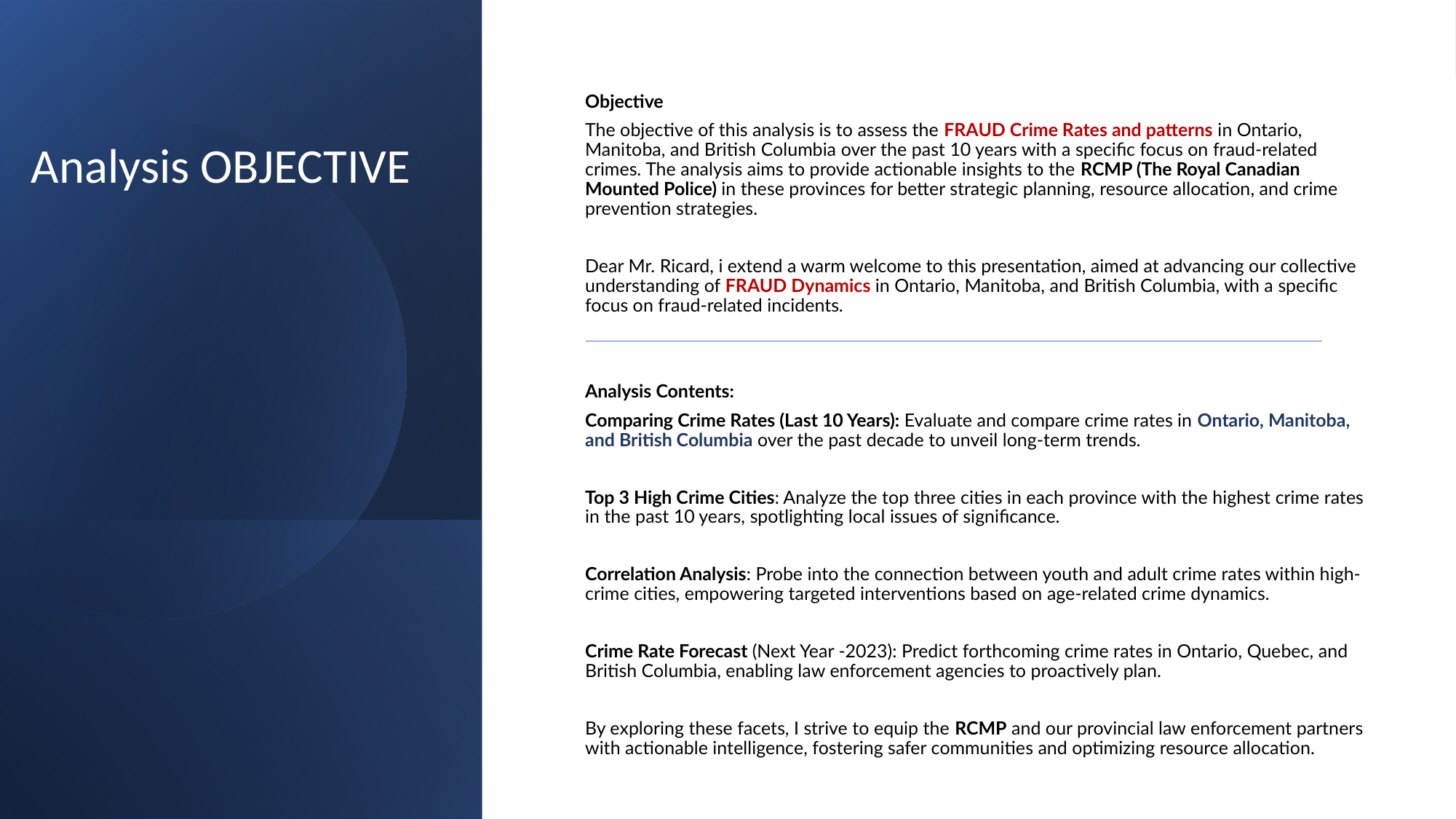

# Analysis OBJECTIVE
Objective
The objective of this analysis is to assess the FRAUD Crime Rates and patterns in Ontario, Manitoba, and British Columbia over the past 10 years with a specific focus on fraud-related crimes. The analysis aims to provide actionable insights to the RCMP (The Royal Canadian Mounted Police) in these provinces for better strategic planning, resource allocation, and crime prevention strategies.

Dear Mr. Ricard, i extend a warm welcome to this presentation, aimed at advancing our collective understanding of FRAUD Dynamics in Ontario, Manitoba, and British Columbia, with a specific focus on fraud-related incidents.

Analysis Contents:
Comparing Crime Rates (Last 10 Years): Evaluate and compare crime rates in Ontario, Manitoba, and British Columbia over the past decade to unveil long-term trends.

Top 3 High Crime Cities: Analyze the top three cities in each province with the highest crime rates in the past 10 years, spotlighting local issues of significance.

Correlation Analysis: Probe into the connection between youth and adult crime rates within high-crime cities, empowering targeted interventions based on age-related crime dynamics.

Crime Rate Forecast (Next Year -2023): Predict forthcoming crime rates in Ontario, Quebec, and British Columbia, enabling law enforcement agencies to proactively plan.

By exploring these facets, I strive to equip the RCMP and our provincial law enforcement partners with actionable intelligence, fostering safer communities and optimizing resource allocation.